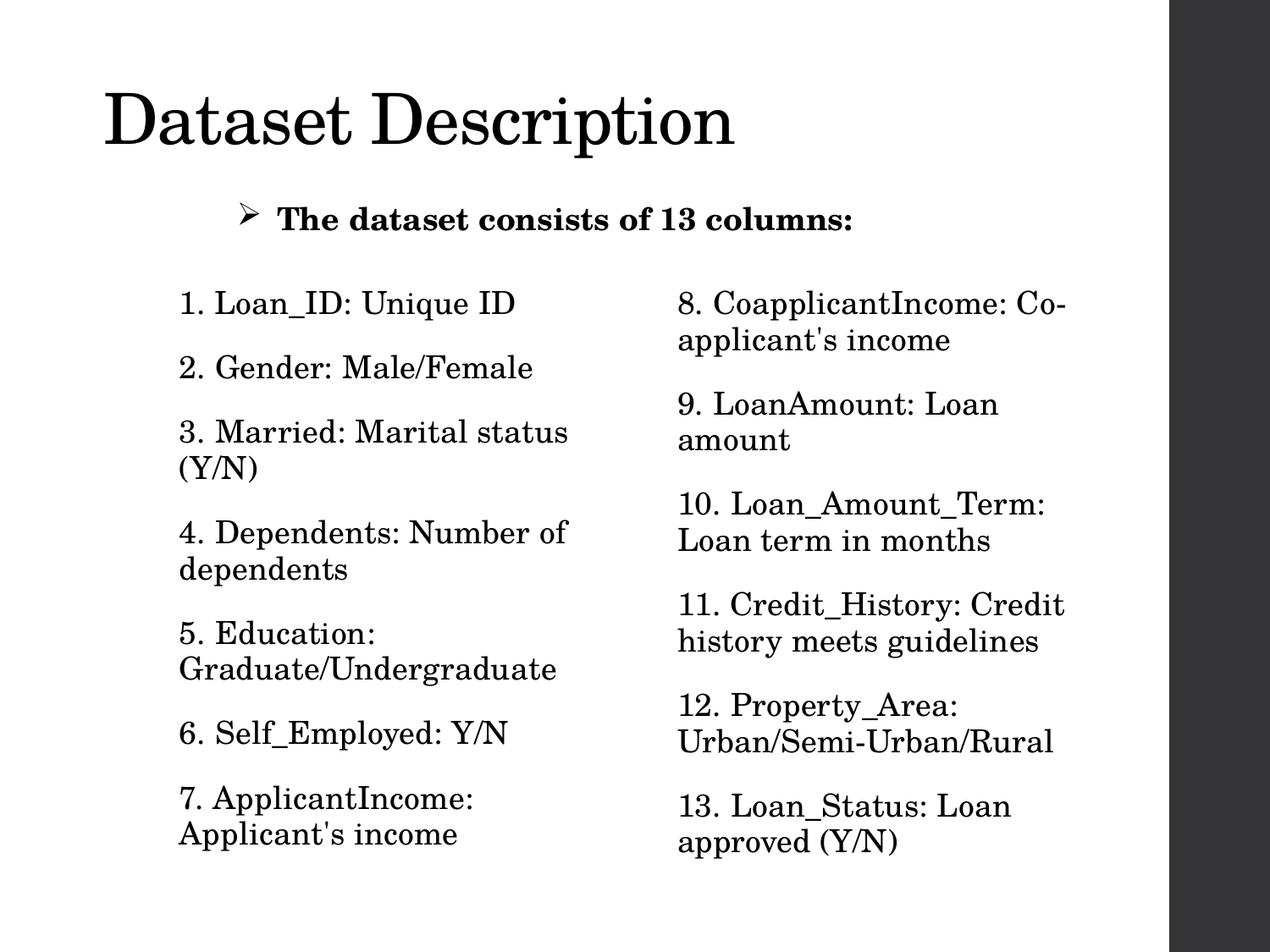

# Dataset Description
The dataset consists of 13 columns:
1. Loan_ID: Unique ID
2. Gender: Male/Female
3. Married: Marital status (Y/N)
4. Dependents: Number of dependents
5. Education: Graduate/Undergraduate
6. Self_Employed: Y/N
7. ApplicantIncome: Applicant's income

8. CoapplicantIncome: Co-applicant's income
9. LoanAmount: Loan amount
10. Loan_Amount_Term: Loan term in months
11. Credit_History: Credit history meets guidelines
12. Property_Area: Urban/Semi-Urban/Rural
13. Loan_Status: Loan approved (Y/N)